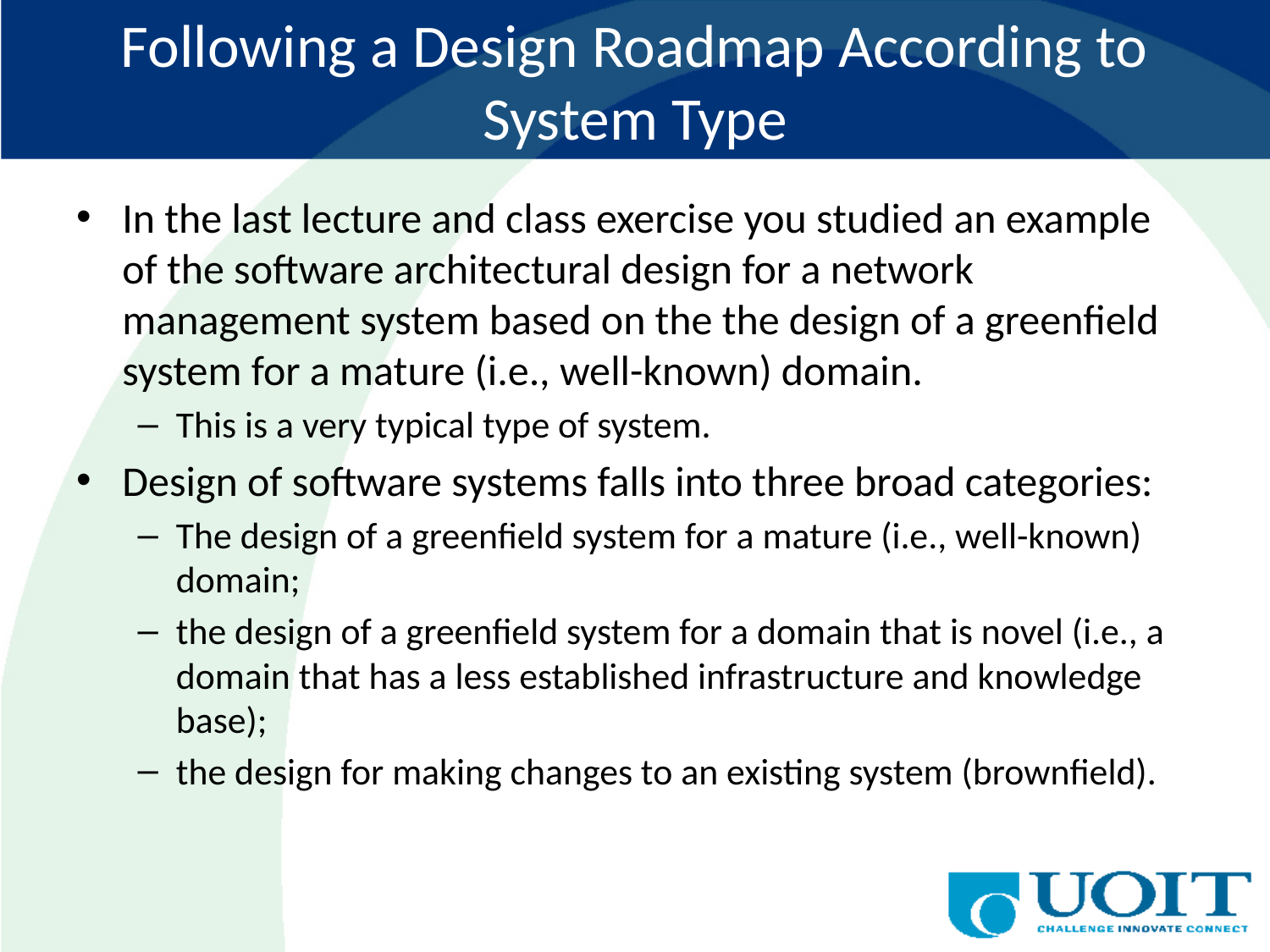

# Following a Design Roadmap According to System Type
In the last lecture and class exercise you studied an example of the software architectural design for a network management system based on the the design of a greenfield system for a mature (i.e., well-known) domain.
This is a very typical type of system.
Design of software systems falls into three broad categories:
The design of a greenfield system for a mature (i.e., well-known) domain;
the design of a greenfield system for a domain that is novel (i.e., a domain that has a less established infrastructure and knowledge base);
the design for making changes to an existing system (brownfield).